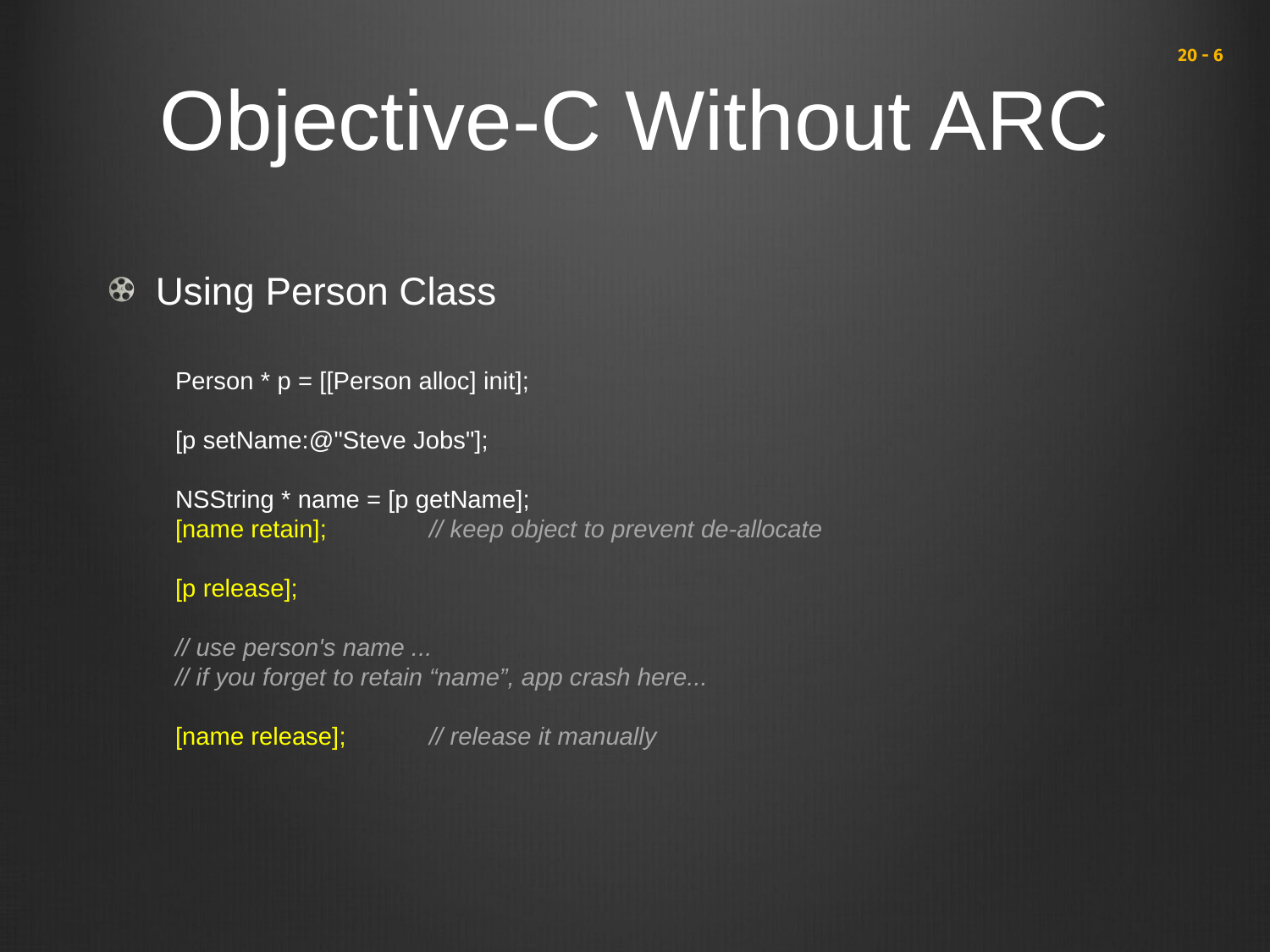

# Objective-C Without ARC
 20 - 6
Using Person Class
Person * p = [[Person alloc] init];

[p setName:@"Steve Jobs"];

NSString * name = [p getName];
[name retain];	// keep object to prevent de-allocate

[p release];

// use person's name ...
// if you forget to retain “name”, app crash here...

[name release];	// release it manually